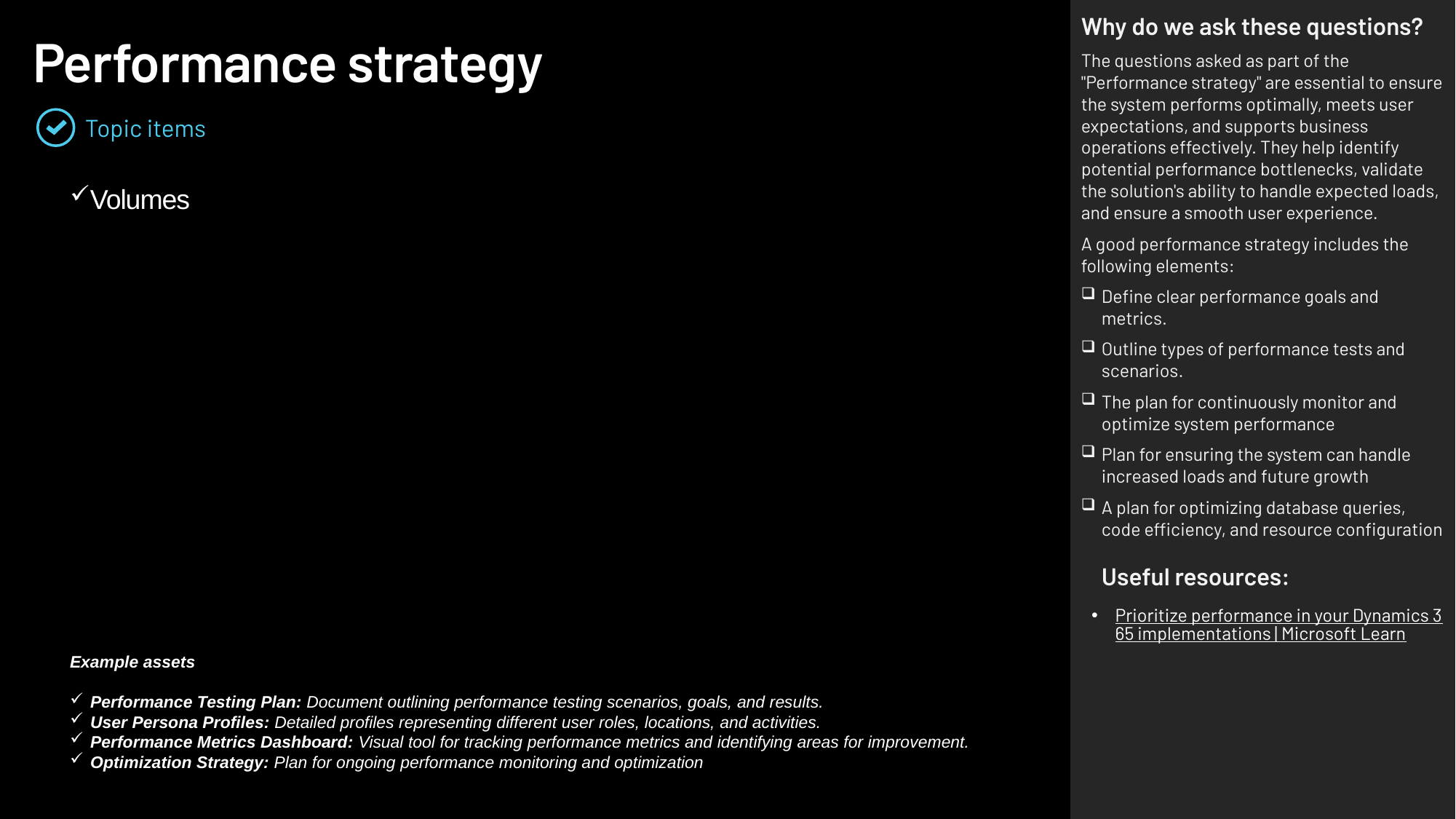

Why do we ask these questions?
The questions asked as part of the "Performance strategy" are essential to ensure the system performs optimally, meets user expectations, and supports business operations effectively. They help identify potential performance bottlenecks, validate the solution's ability to handle expected loads, and ensure a smooth user experience.
A good performance strategy includes the following elements:
Define clear performance goals and metrics.
Outline types of performance tests and scenarios.
The plan for continuously monitor and optimize system performance
Plan for ensuring the system can handle increased loads and future growth
A plan for optimizing database queries, code efficiency, and resource configuration
Useful resources:
Prioritize performance in your Dynamics 365 implementations | Microsoft Learn
Performance strategy
Topic items
Volumes

Example assets
Performance Testing Plan: Document outlining performance testing scenarios, goals, and results.
User Persona Profiles: Detailed profiles representing different user roles, locations, and activities.
Performance Metrics Dashboard: Visual tool for tracking performance metrics and identifying areas for improvement.
Optimization Strategy: Plan for ongoing performance monitoring and optimization